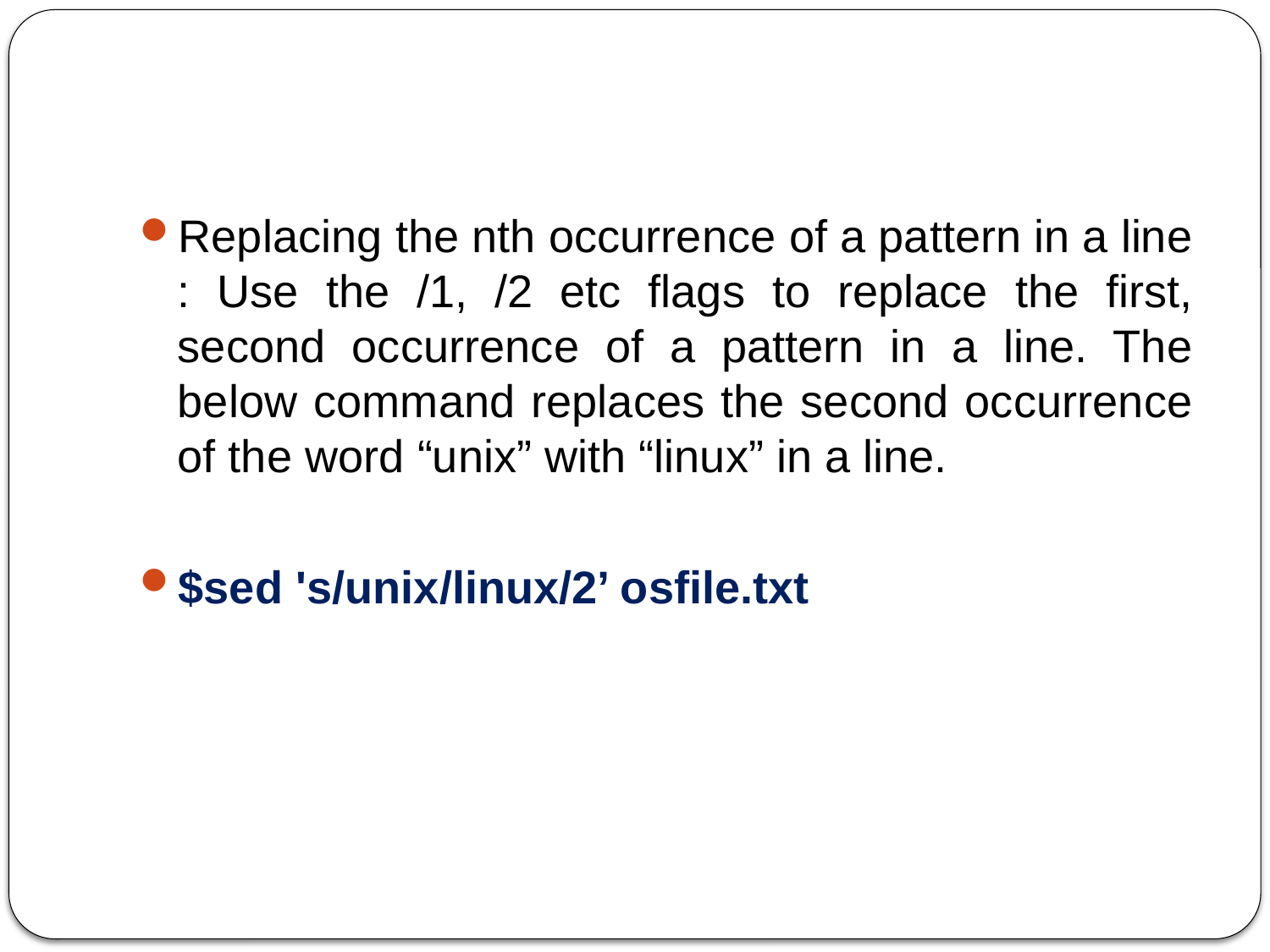

#
Replacing the nth occurrence of a pattern in a line : Use the /1, /2 etc flags to replace the first, second occurrence of a pattern in a line. The below command replaces the second occurrence of the word “unix” with “linux” in a line.

$sed 's/unix/linux/2’ osfile.txt